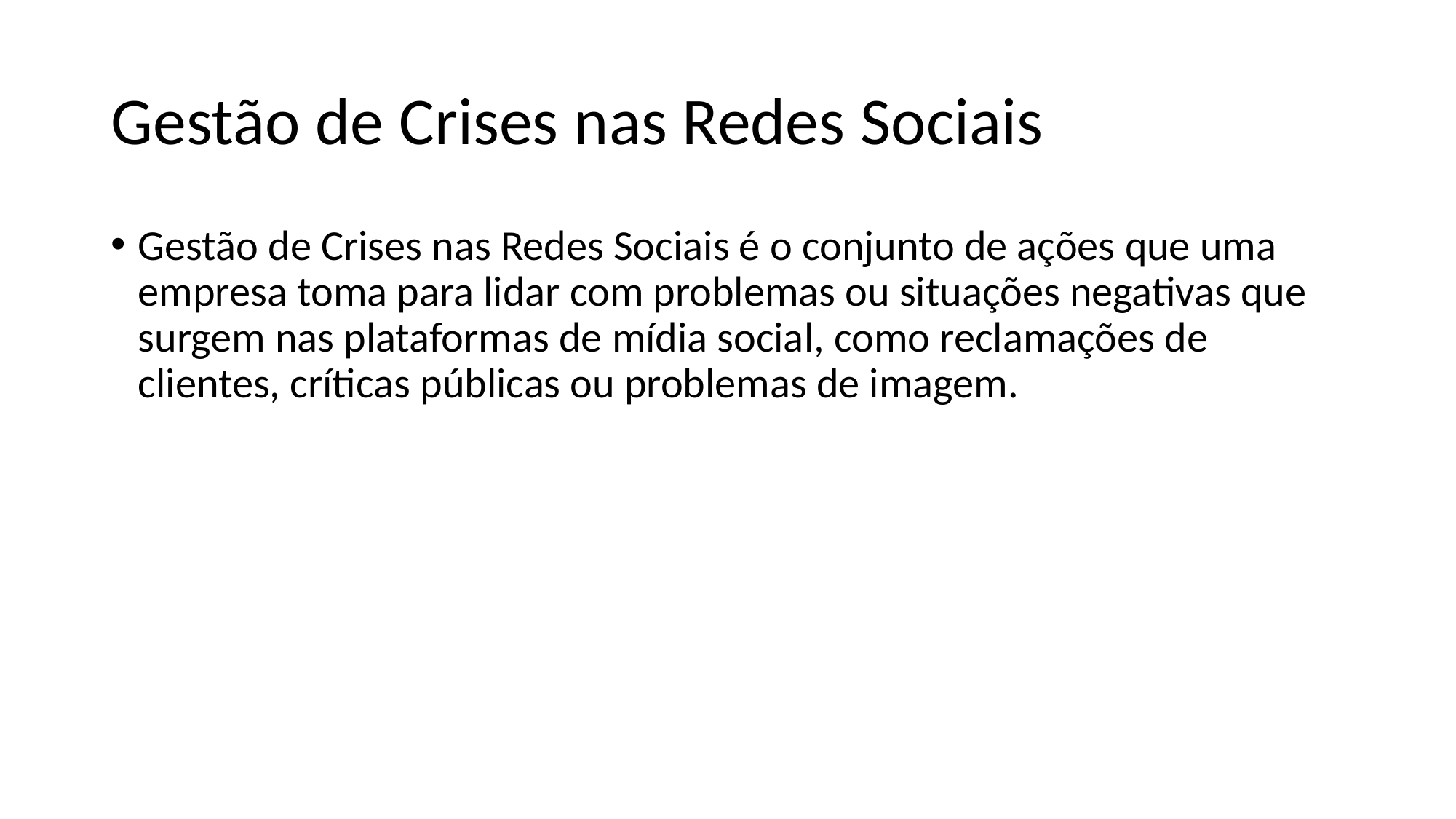

# Gestão de Crises nas Redes Sociais
Gestão de Crises nas Redes Sociais é o conjunto de ações que uma empresa toma para lidar com problemas ou situações negativas que surgem nas plataformas de mídia social, como reclamações de clientes, críticas públicas ou problemas de imagem.